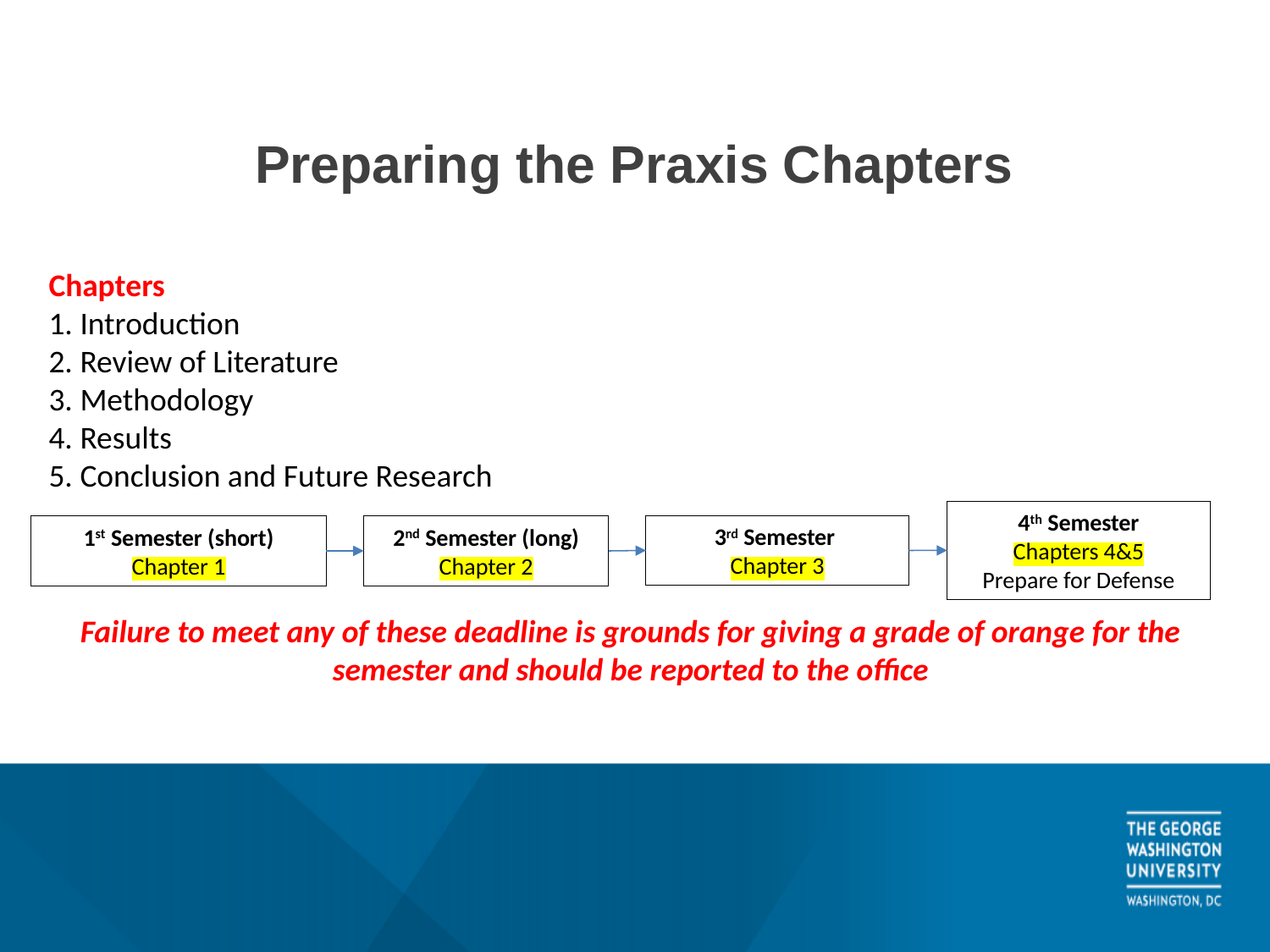

# Preparing the Praxis Chapters
Chapters
1. Introduction
2. Review of Literature
3. Methodology
4. Results
5. Conclusion and Future Research
4th Semester
Chapters 4&5
Prepare for Defense
3rd Semester
Chapter 3
1st Semester (short)
Chapter 1
2nd Semester (long)
Chapter 2
Failure to meet any of these deadline is grounds for giving a grade of orange for the semester and should be reported to the office